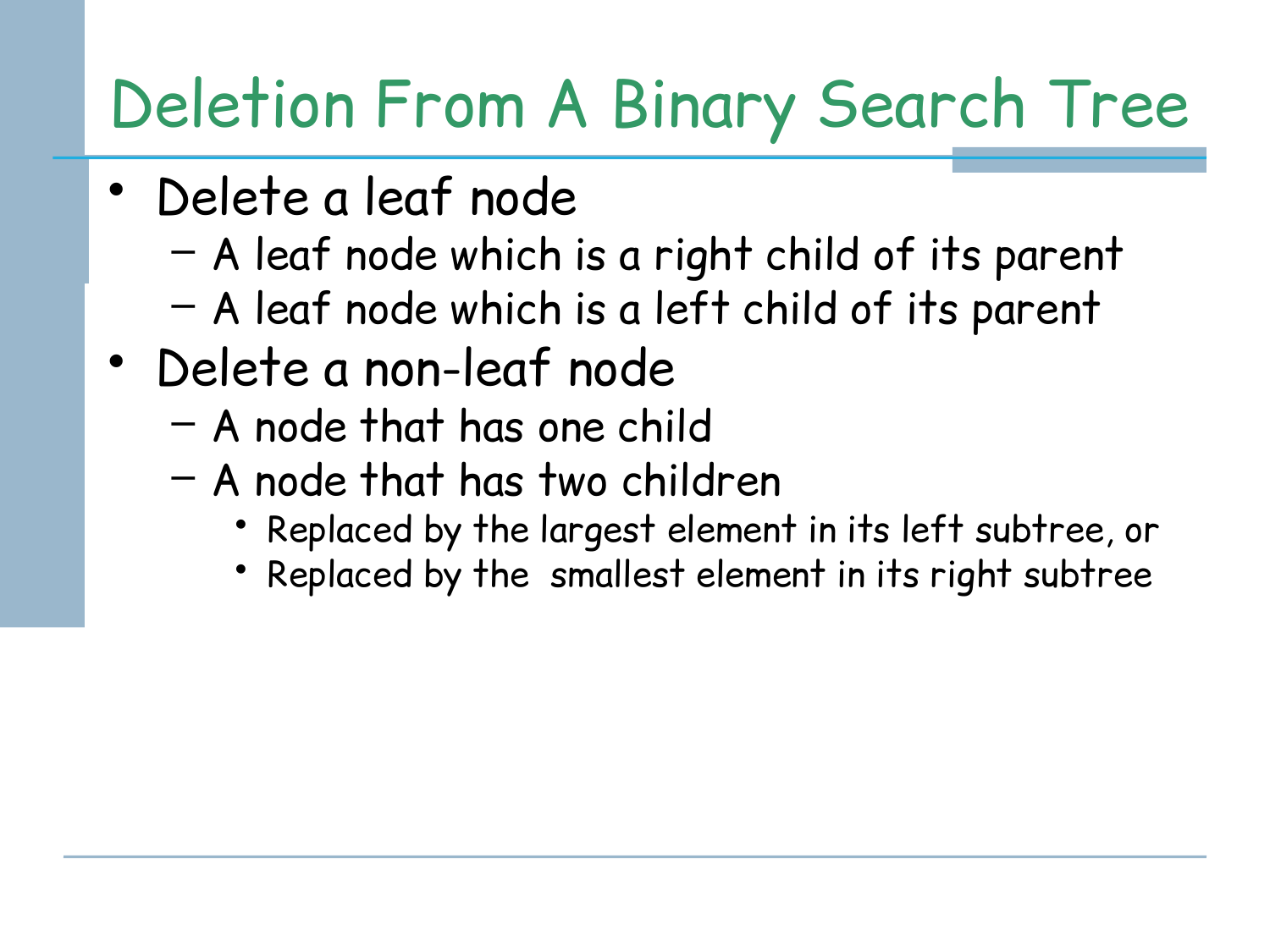

# Deletion From A Binary Search Tree
Delete a leaf node
A leaf node which is a right child of its parent
A leaf node which is a left child of its parent
Delete a non-leaf node
A node that has one child
A node that has two children
Replaced by the largest element in its left subtree, or
Replaced by the  smallest element in its right subtree